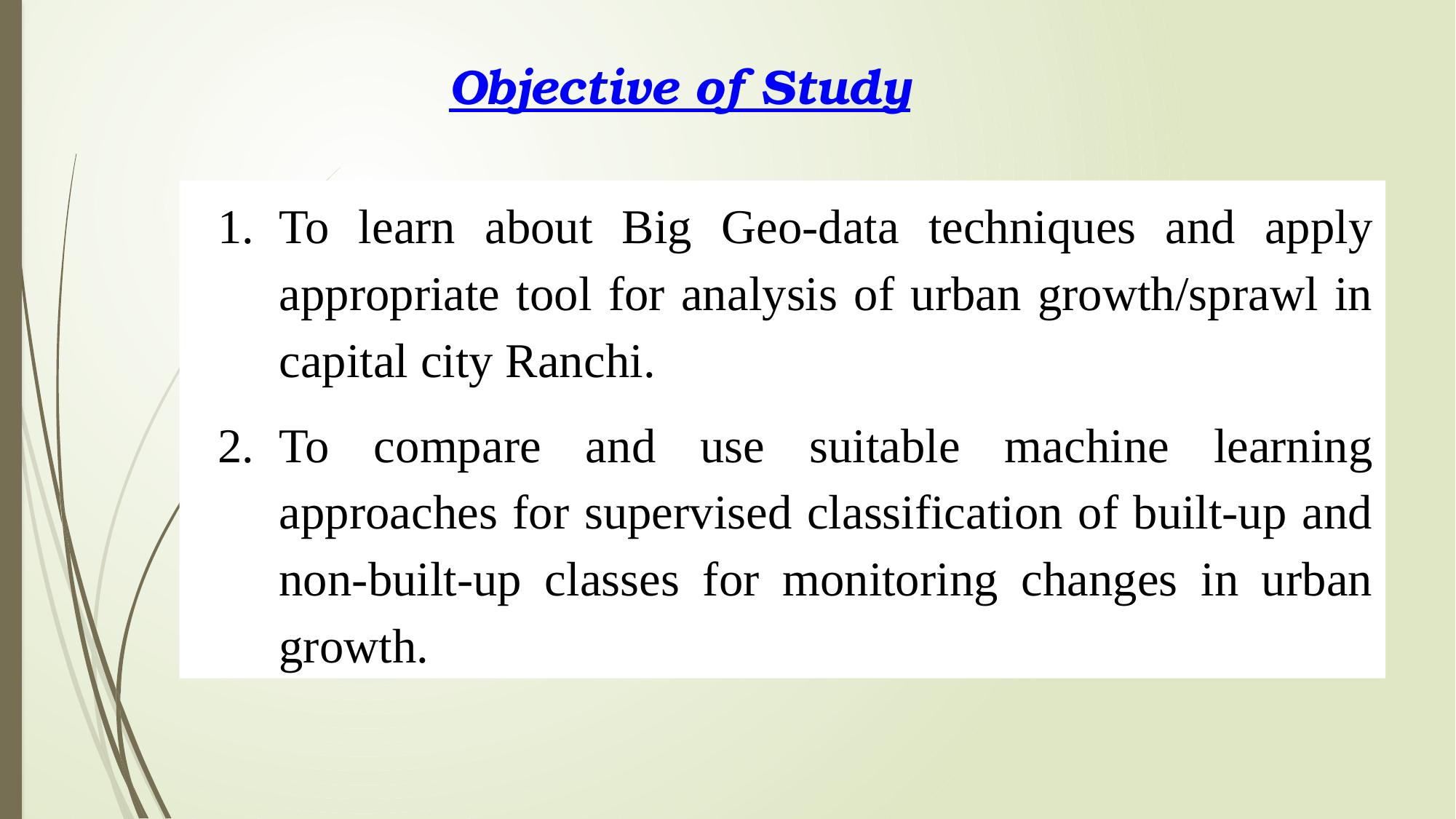

Objective of Study
To learn about Big Geo-data techniques and apply appropriate tool for analysis of urban growth/sprawl in capital city Ranchi.
To compare and use suitable machine learning approaches for supervised classification of built-up and non-built-up classes for monitoring changes in urban growth.